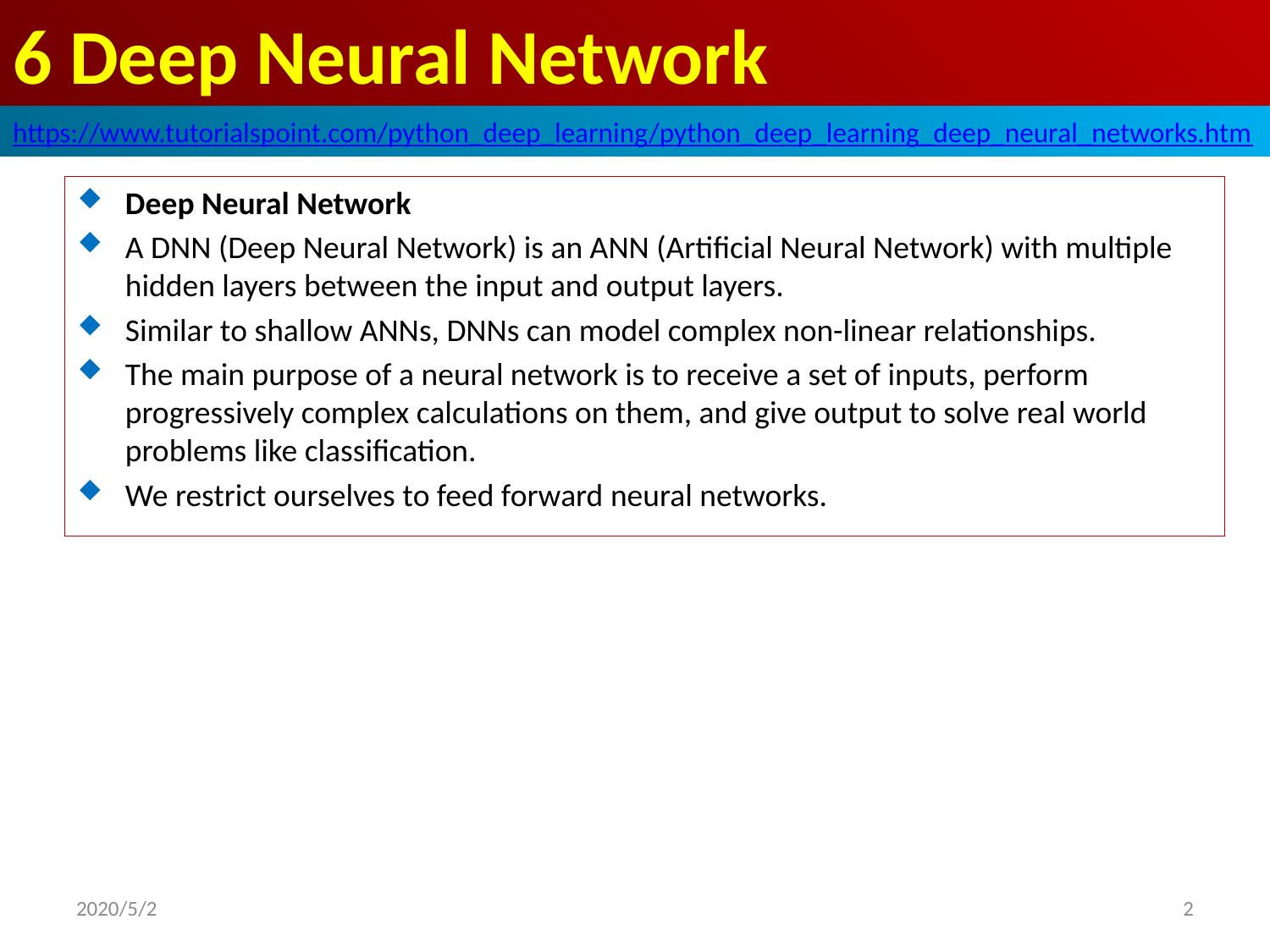

# 6 Deep Neural Network
https://www.tutorialspoint.com/python_deep_learning/python_deep_learning_deep_neural_networks.htm
Deep Neural Network
A DNN (Deep Neural Network) is an ANN (Artificial Neural Network) with multiple hidden layers between the input and output layers.
Similar to shallow ANNs, DNNs can model complex non-linear relationships.
The main purpose of a neural network is to receive a set of inputs, perform progressively complex calculations on them, and give output to solve real world problems like classification.
We restrict ourselves to feed forward neural networks.
2020/5/2
2